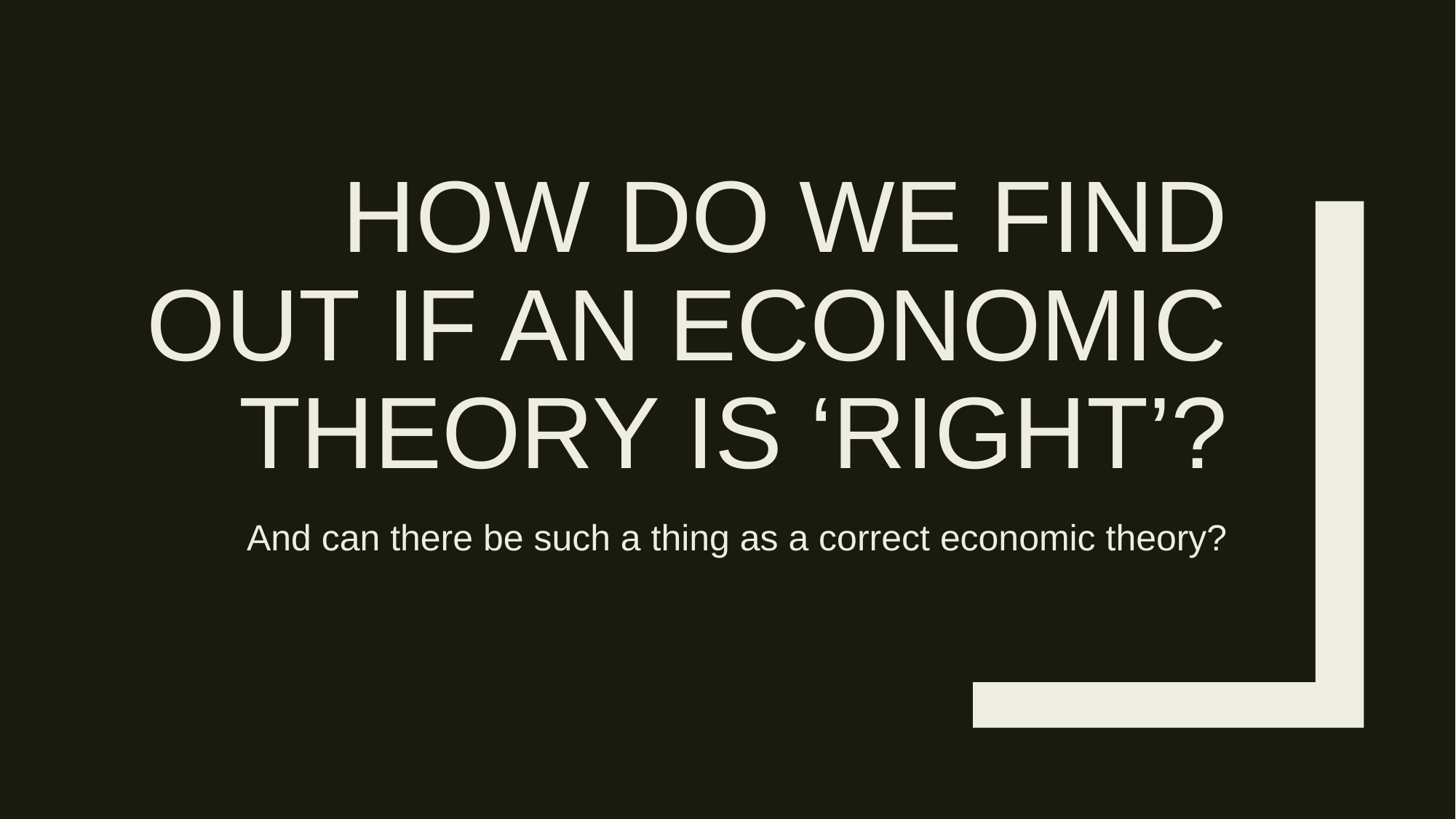

# How do we find out if an economic theory is ‘right’?
And can there be such a thing as a correct economic theory?